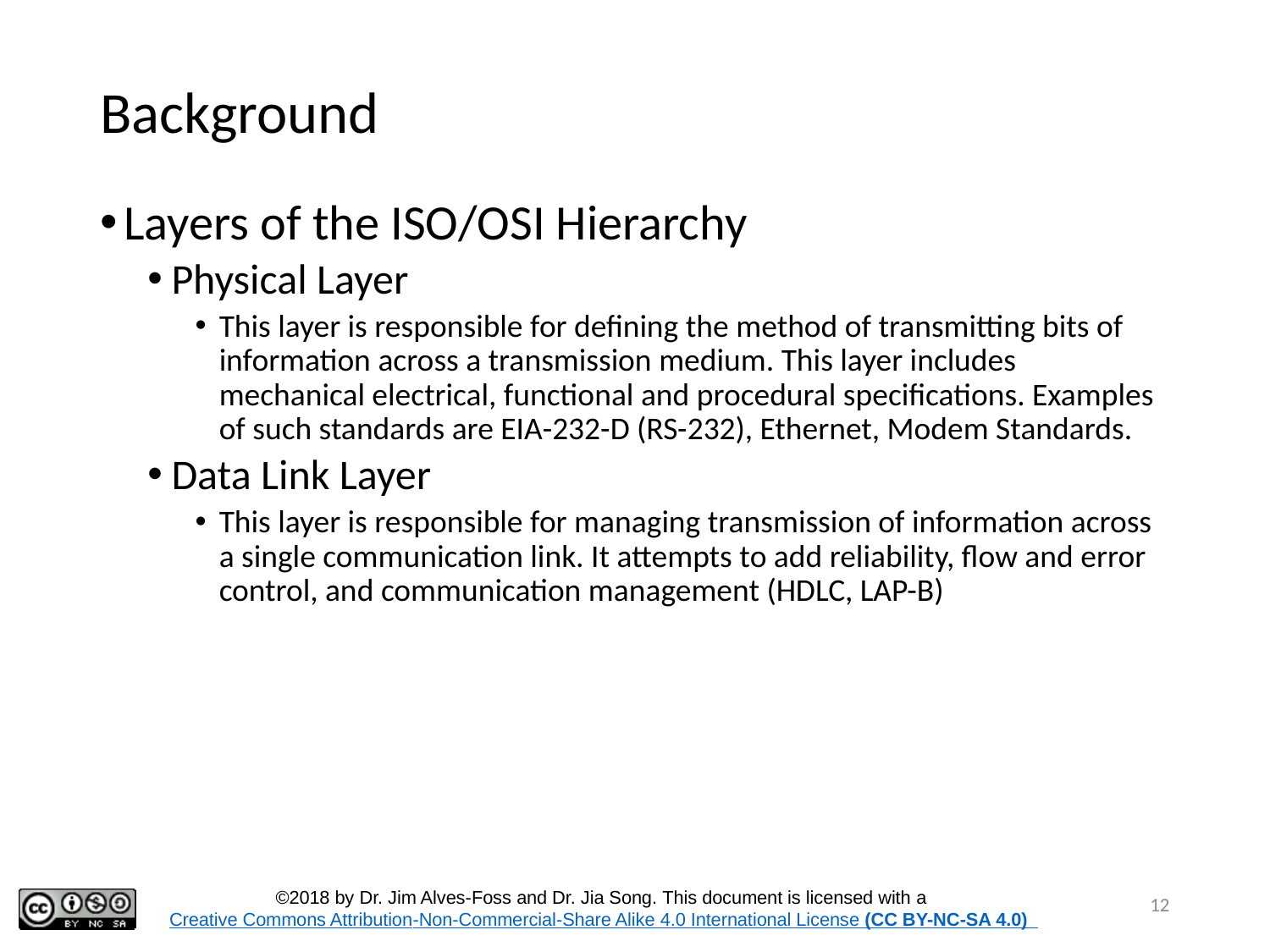

# Background
Layers of the ISO/OSI Hierarchy
Physical Layer
This layer is responsible for defining the method of transmitting bits of information across a transmission medium. This layer includes mechanical electrical, functional and procedural specifications. Examples of such standards are EIA-232-D (RS-232), Ethernet, Modem Standards.
Data Link Layer
This layer is responsible for managing transmission of information across a single communication link. It attempts to add reliability, flow and error control, and communication management (HDLC, LAP-B)
12